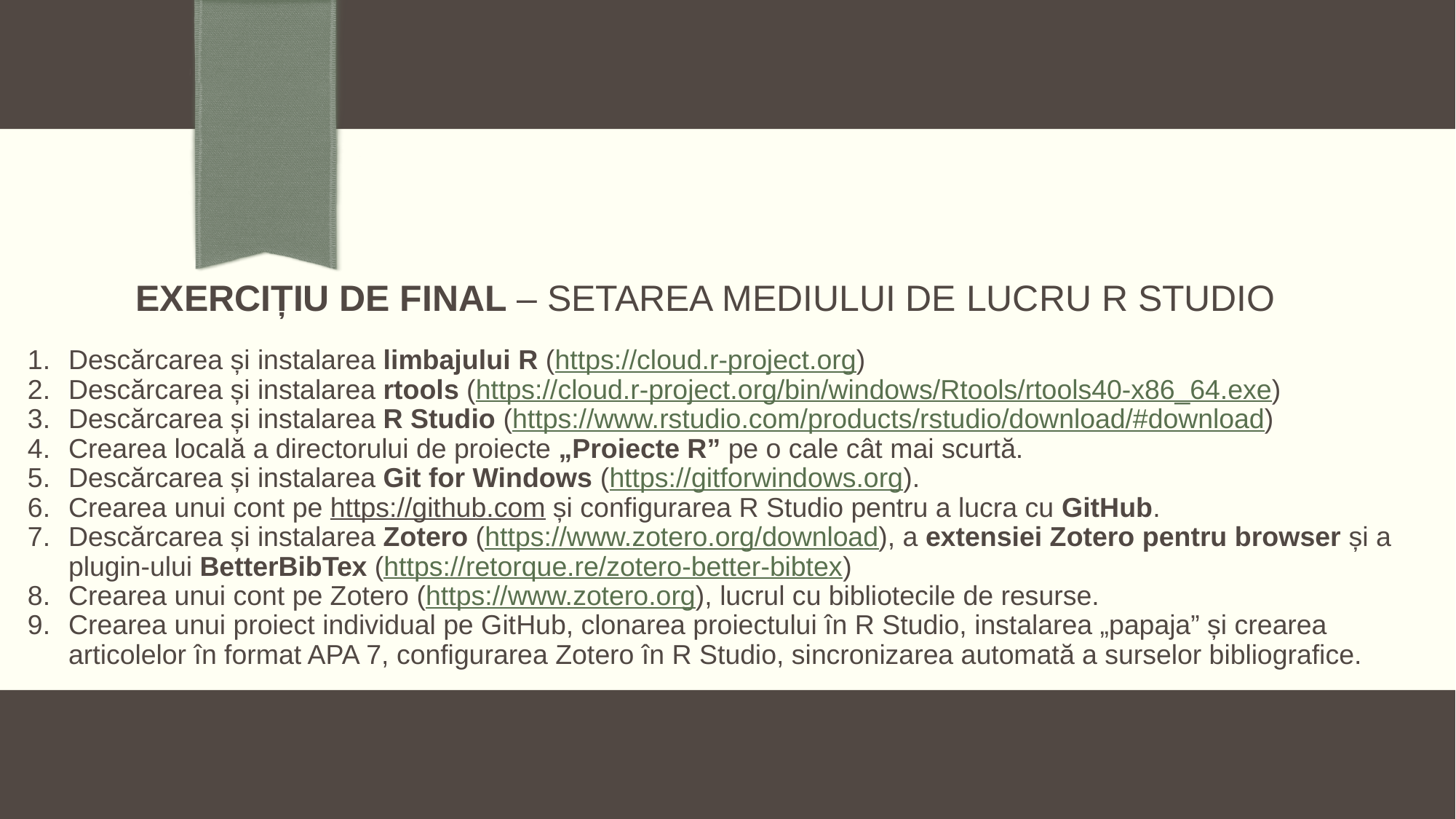

# Exercițiu de final – Setarea mediului de lucru R Studio
Descărcarea și instalarea limbajului R (https://cloud.r-project.org)
Descărcarea și instalarea rtools (https://cloud.r-project.org/bin/windows/Rtools/rtools40-x86_64.exe)
Descărcarea și instalarea R Studio (https://www.rstudio.com/products/rstudio/download/#download)
Crearea locală a directorului de proiecte „Proiecte R” pe o cale cât mai scurtă.
Descărcarea și instalarea Git for Windows (https://gitforwindows.org).
Crearea unui cont pe https://github.com și configurarea R Studio pentru a lucra cu GitHub.
Descărcarea și instalarea Zotero (https://www.zotero.org/download), a extensiei Zotero pentru browser și a plugin-ului BetterBibTex (https://retorque.re/zotero-better-bibtex)
Crearea unui cont pe Zotero (https://www.zotero.org), lucrul cu bibliotecile de resurse.
Crearea unui proiect individual pe GitHub, clonarea proiectului în R Studio, instalarea „papaja” și crearea articolelor în format APA 7, configurarea Zotero în R Studio, sincronizarea automată a surselor bibliografice.